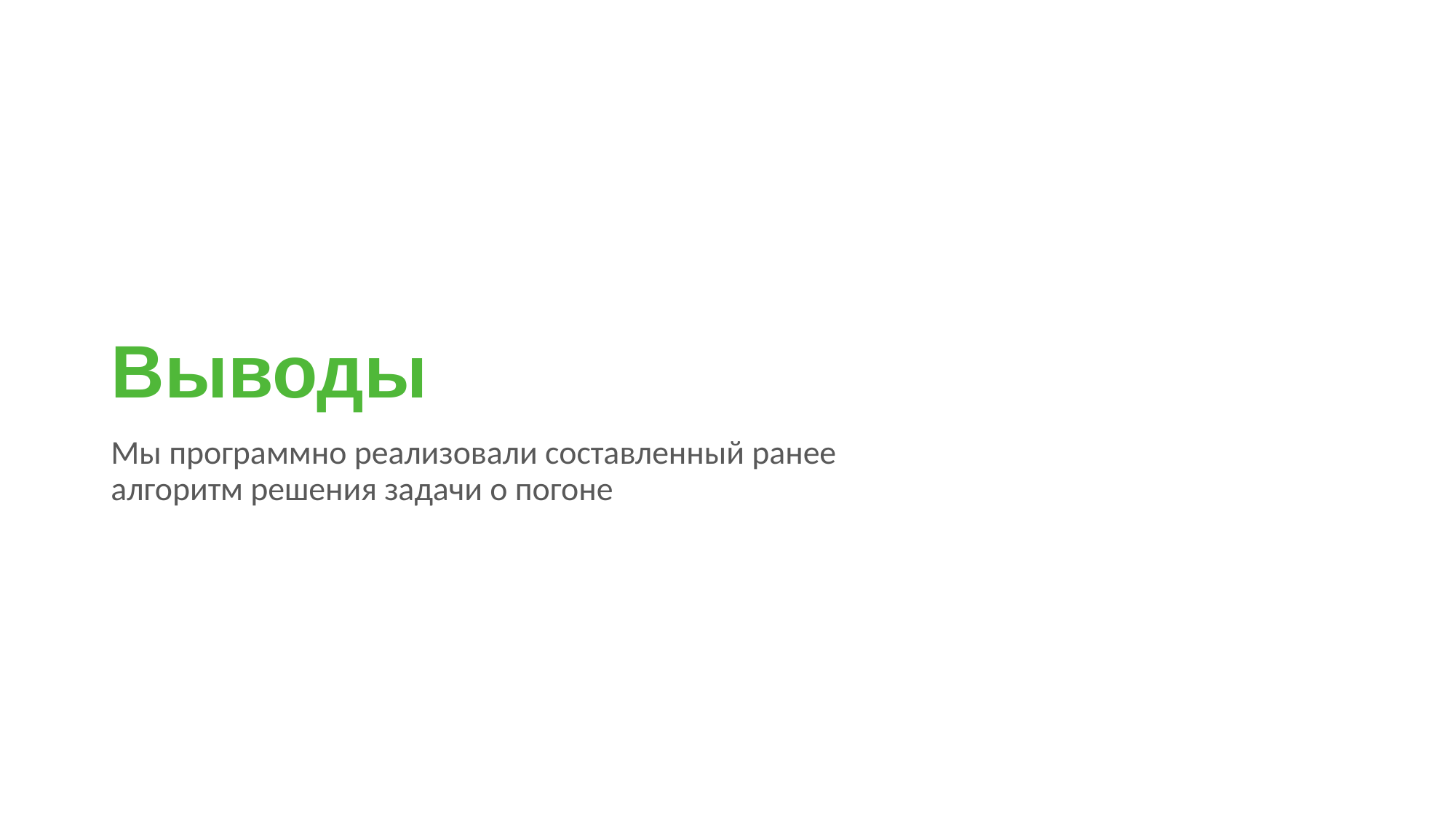

# Выводы
Мы программно реализовали составленный ранее алгоритм решения задачи о погоне